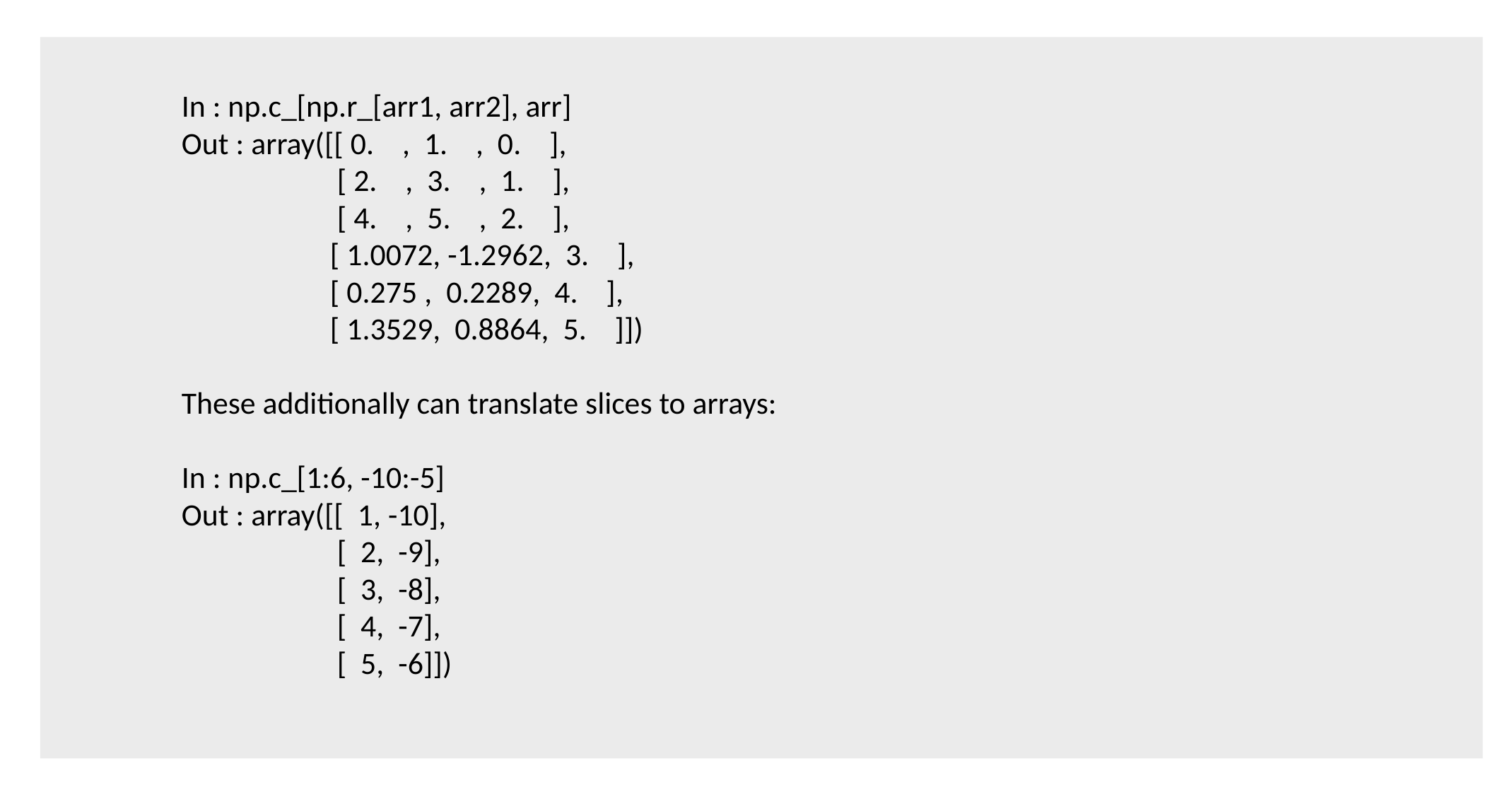

In : np.c_[np.r_[arr1, arr2], arr]
Out : array([[ 0.    ,  1.    ,  0.    ],
                      [ 2.    ,  3.    ,  1.    ],
                      [ 4.    ,  5.    ,  2.    ],
                     [ 1.0072, -1.2962,  3.    ],
                     [ 0.275 ,  0.2289,  4.    ],
                     [ 1.3529,  0.8864,  5.    ]])

These additionally can translate slices to arrays:

In : np.c_[1:6, -10:-5]
Out : array([[  1, -10],
                      [  2,  -9],
                      [  3,  -8],
                      [  4,  -7],
                      [  5,  -6]])